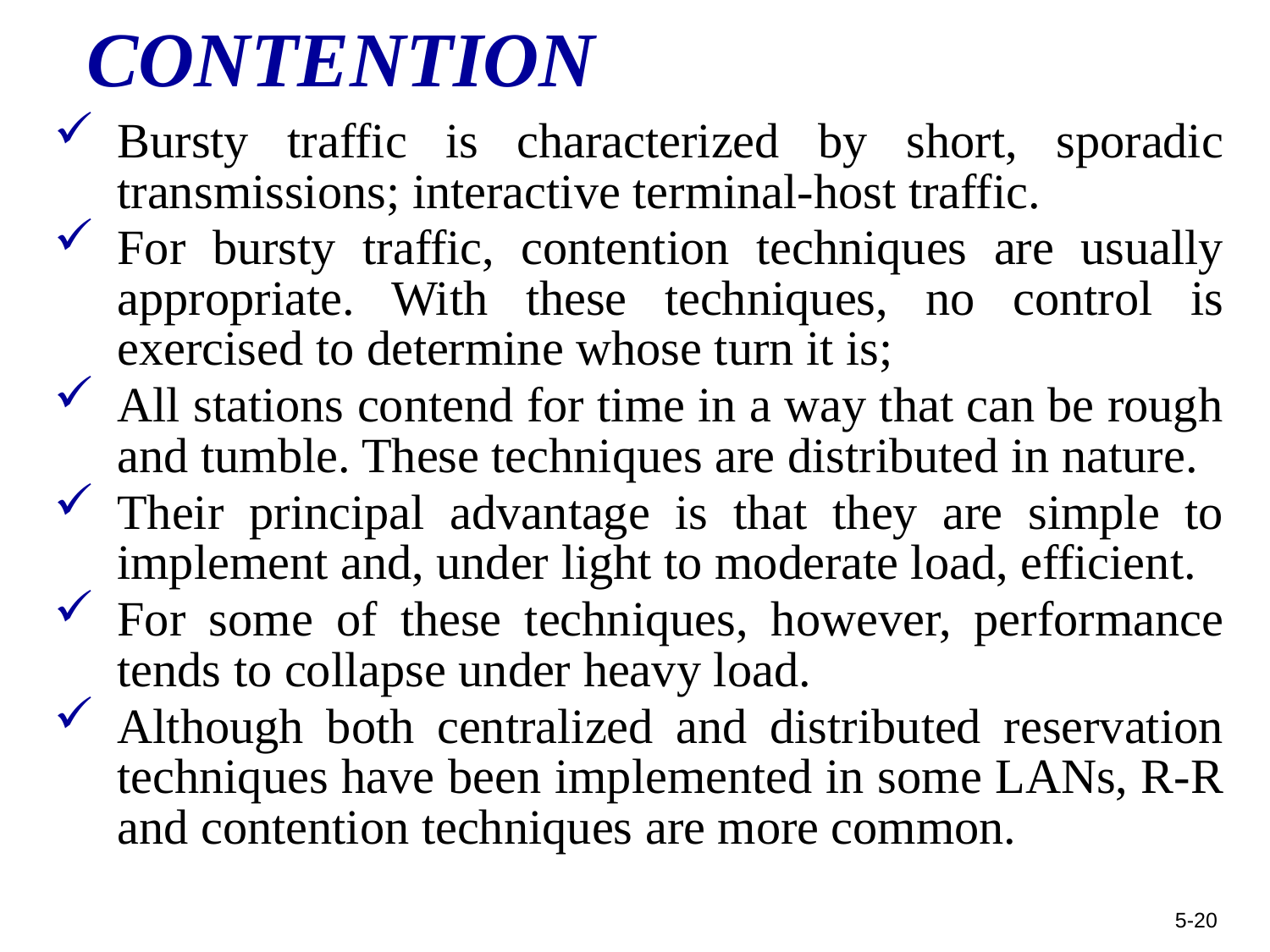

# CONTENTION
Bursty traffic is characterized by short, sporadic transmissions; interactive terminal-host traffic.
For bursty traffic, contention techniques are usually appropriate. With these techniques, no control is exercised to determine whose turn it is;
All stations contend for time in a way that can be rough and tumble. These techniques are distributed in nature.
Their principal advantage is that they are simple to implement and, under light to moderate load, efficient.
For some of these techniques, however, performance tends to collapse under heavy load.
Although both centralized and distributed reservation techniques have been implemented in some LANs, R-R and contention techniques are more common.
5-20